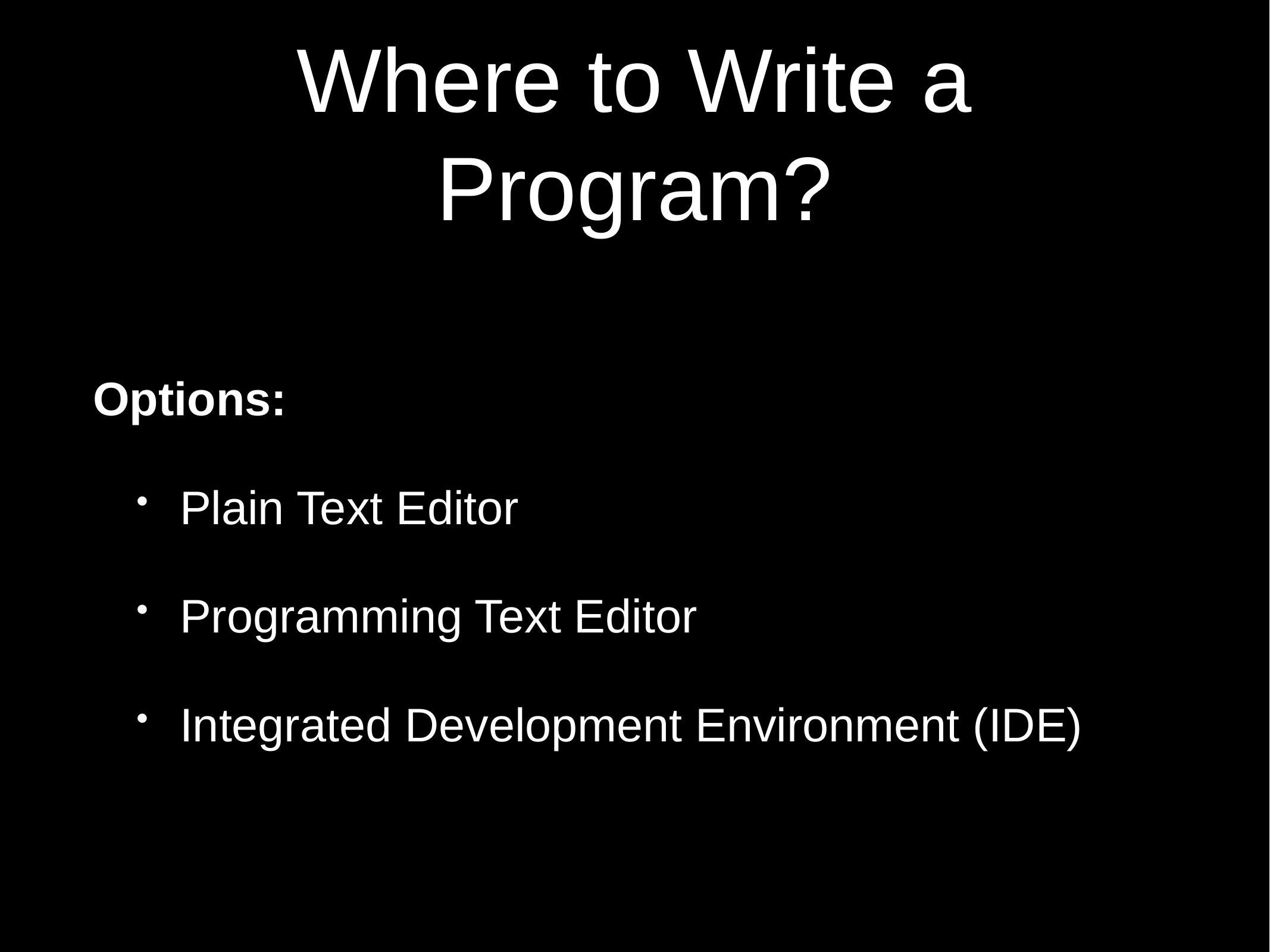

# Where to Write a Program?
Options:
Plain Text Editor
Programming Text Editor
Integrated Development Environment (IDE)